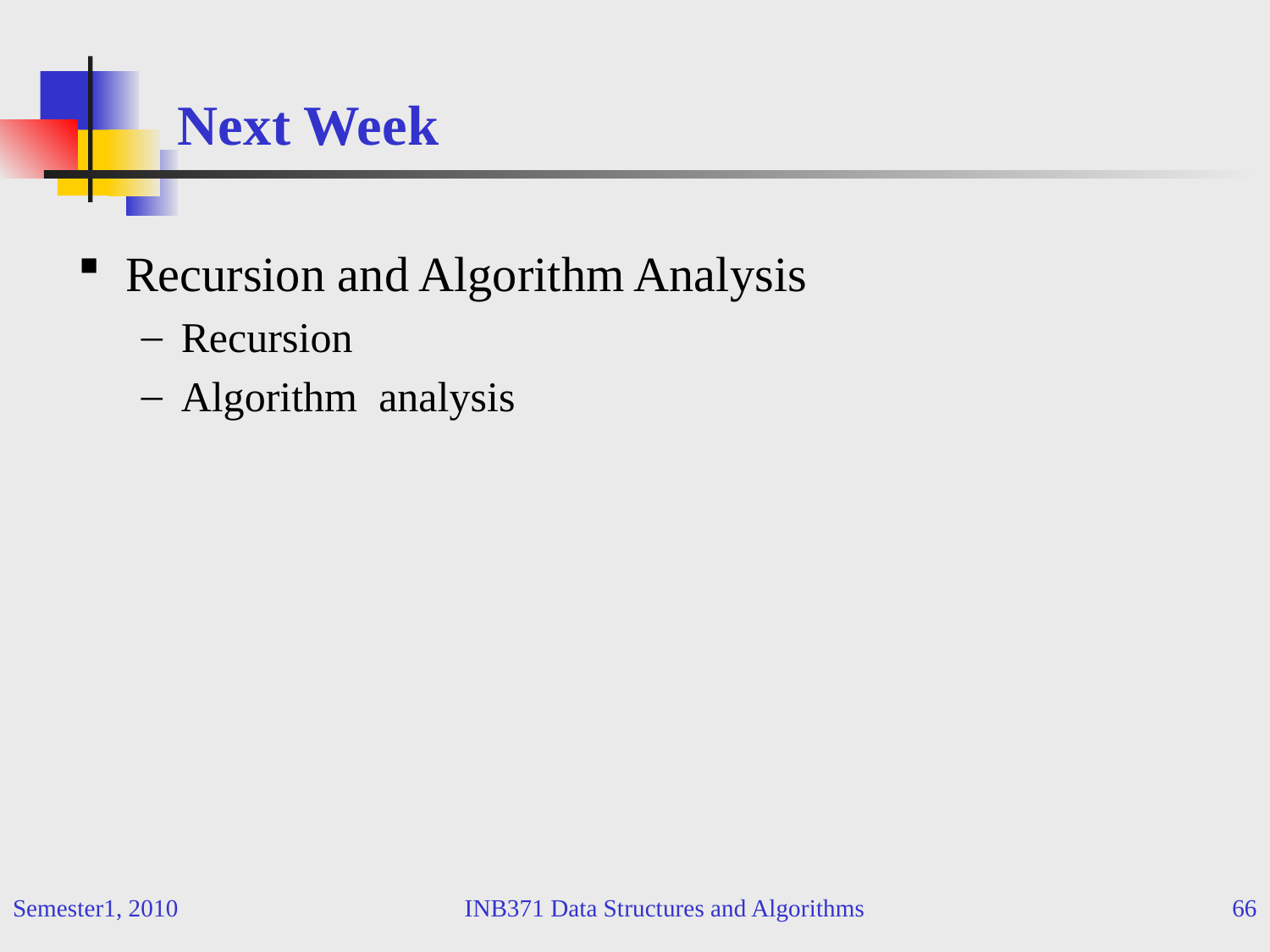

# Next Week
Recursion and Algorithm Analysis
Recursion
Algorithm  analysis

Semester1, 2010
INB371 Data Structures and Algorithms

66